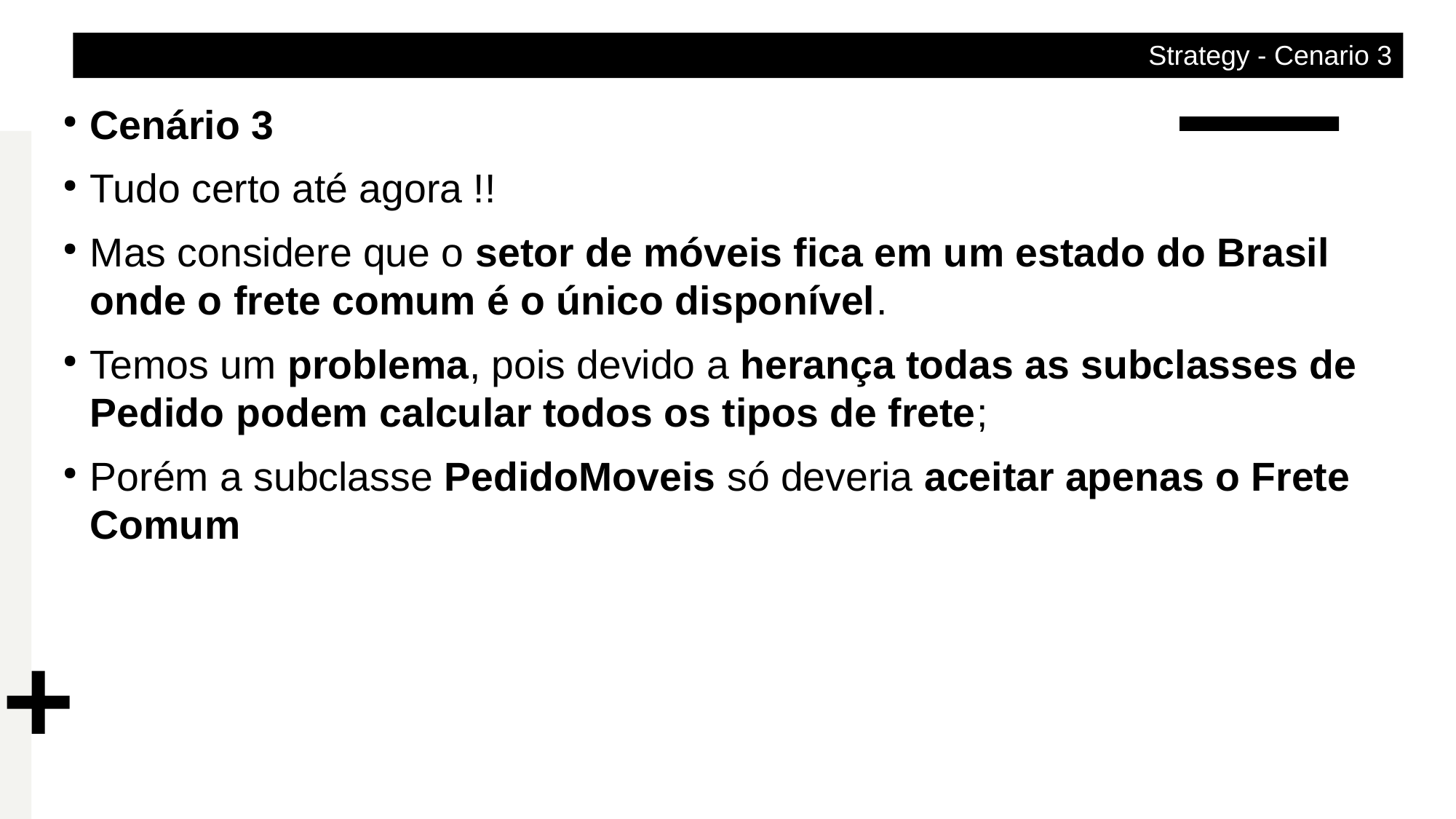

Strategy - Cenario 3
Cenário 3
Tudo certo até agora !!
Mas considere que o setor de móveis fica em um estado do Brasil onde o frete comum é o único disponível.
Temos um problema, pois devido a herança todas as subclasses de Pedido podem calcular todos os tipos de frete;
Porém a subclasse PedidoMoveis só deveria aceitar apenas o Frete Comum